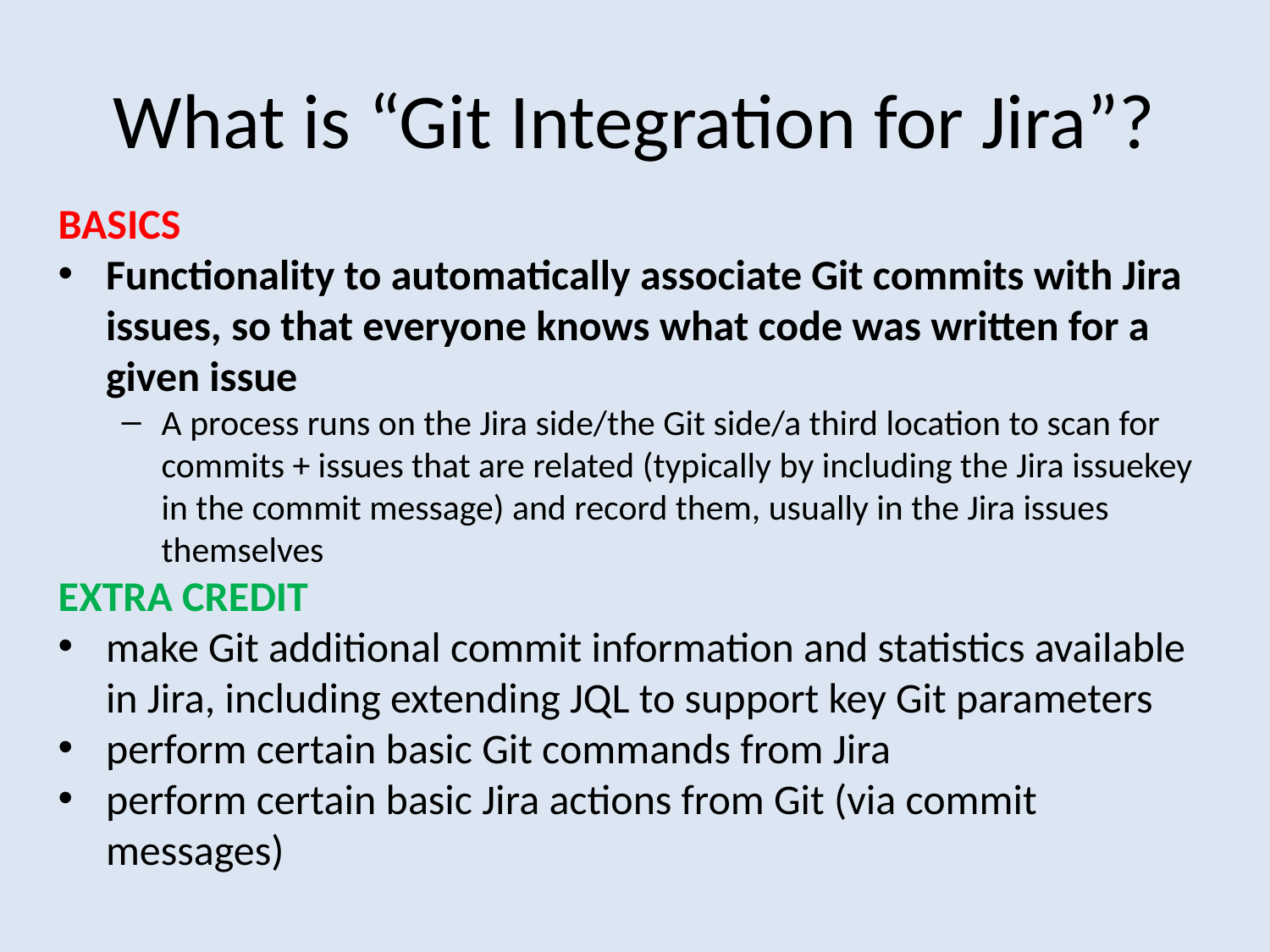

# What is “Git Integration for Jira”?
BASICS
Functionality to automatically associate Git commits with Jira issues, so that everyone knows what code was written for a given issue
A process runs on the Jira side/the Git side/a third location to scan for commits + issues that are related (typically by including the Jira issuekey in the commit message) and record them, usually in the Jira issues themselves
EXTRA CREDIT
make Git additional commit information and statistics available in Jira, including extending JQL to support key Git parameters
perform certain basic Git commands from Jira
perform certain basic Jira actions from Git (via commit messages)